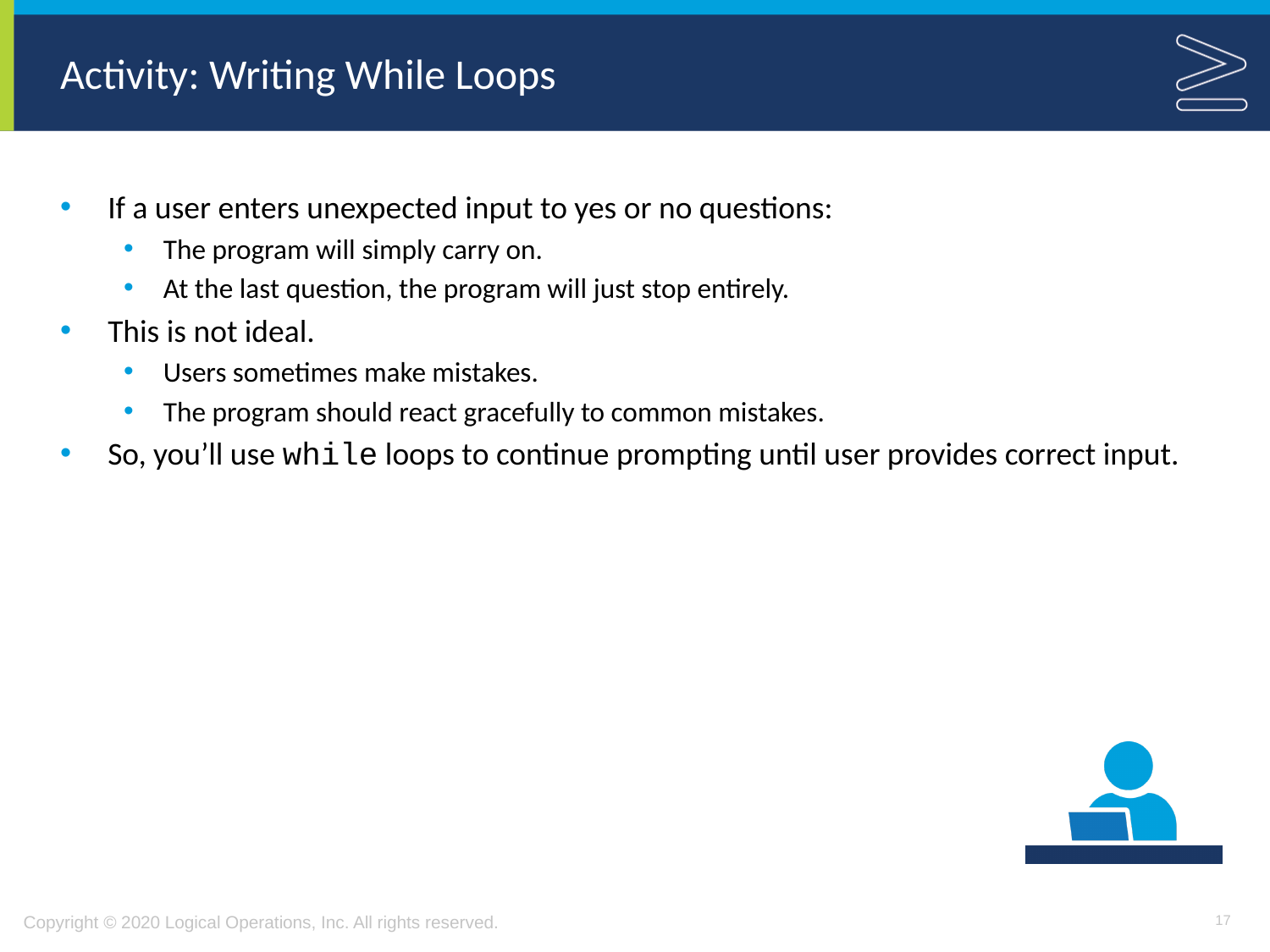

# Activity: Writing While Loops
If a user enters unexpected input to yes or no questions:
The program will simply carry on.
At the last question, the program will just stop entirely.
This is not ideal.
Users sometimes make mistakes.
The program should react gracefully to common mistakes.
So, you’ll use while loops to continue prompting until user provides correct input.
17